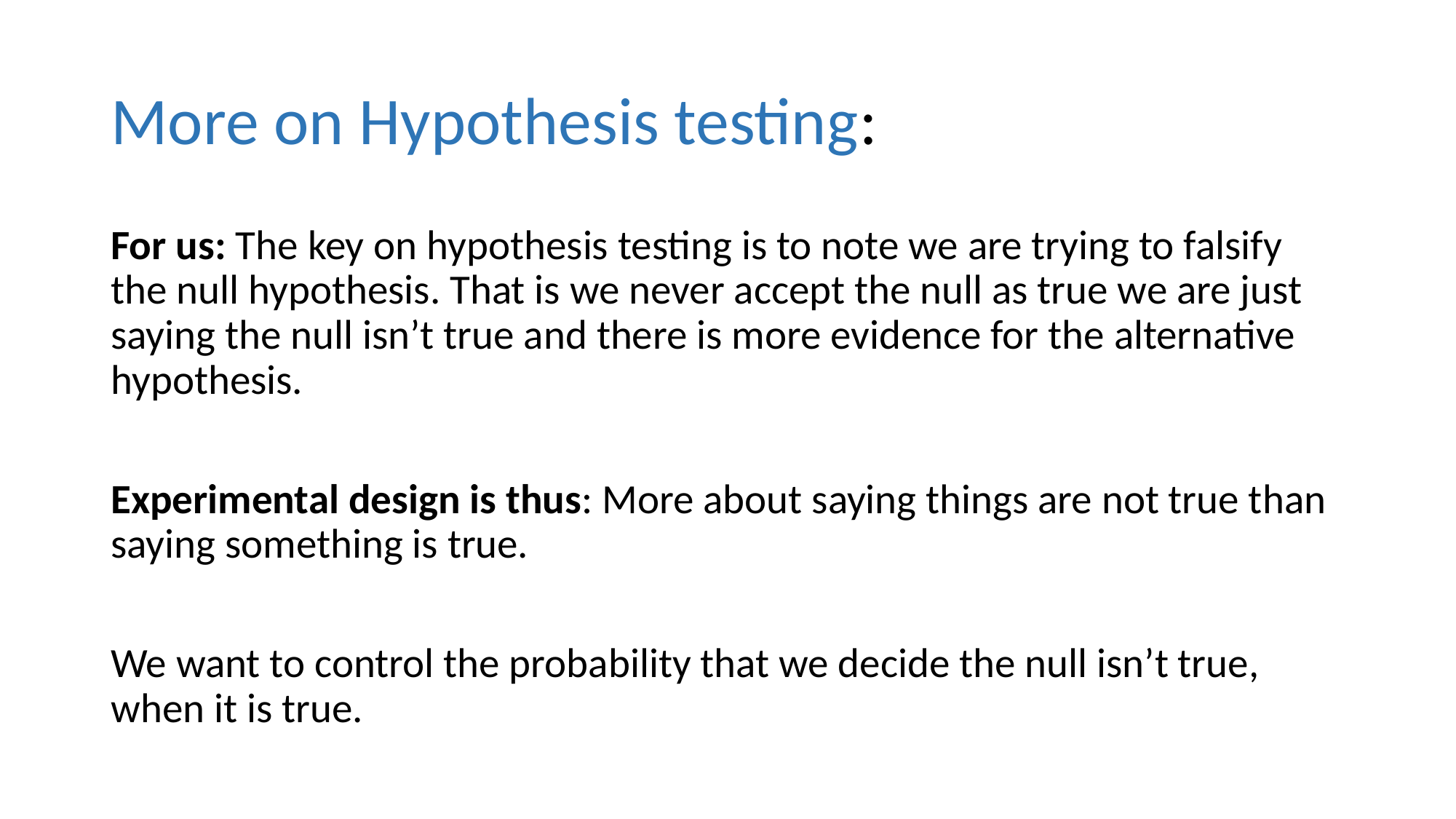

# More on Hypothesis testing:
For us: The key on hypothesis testing is to note we are trying to falsify the null hypothesis. That is we never accept the null as true we are just saying the null isn’t true and there is more evidence for the alternative hypothesis.

Experimental design is thus: More about saying things are not true than saying something is true.

We want to control the probability that we decide the null isn’t true, when it is true.